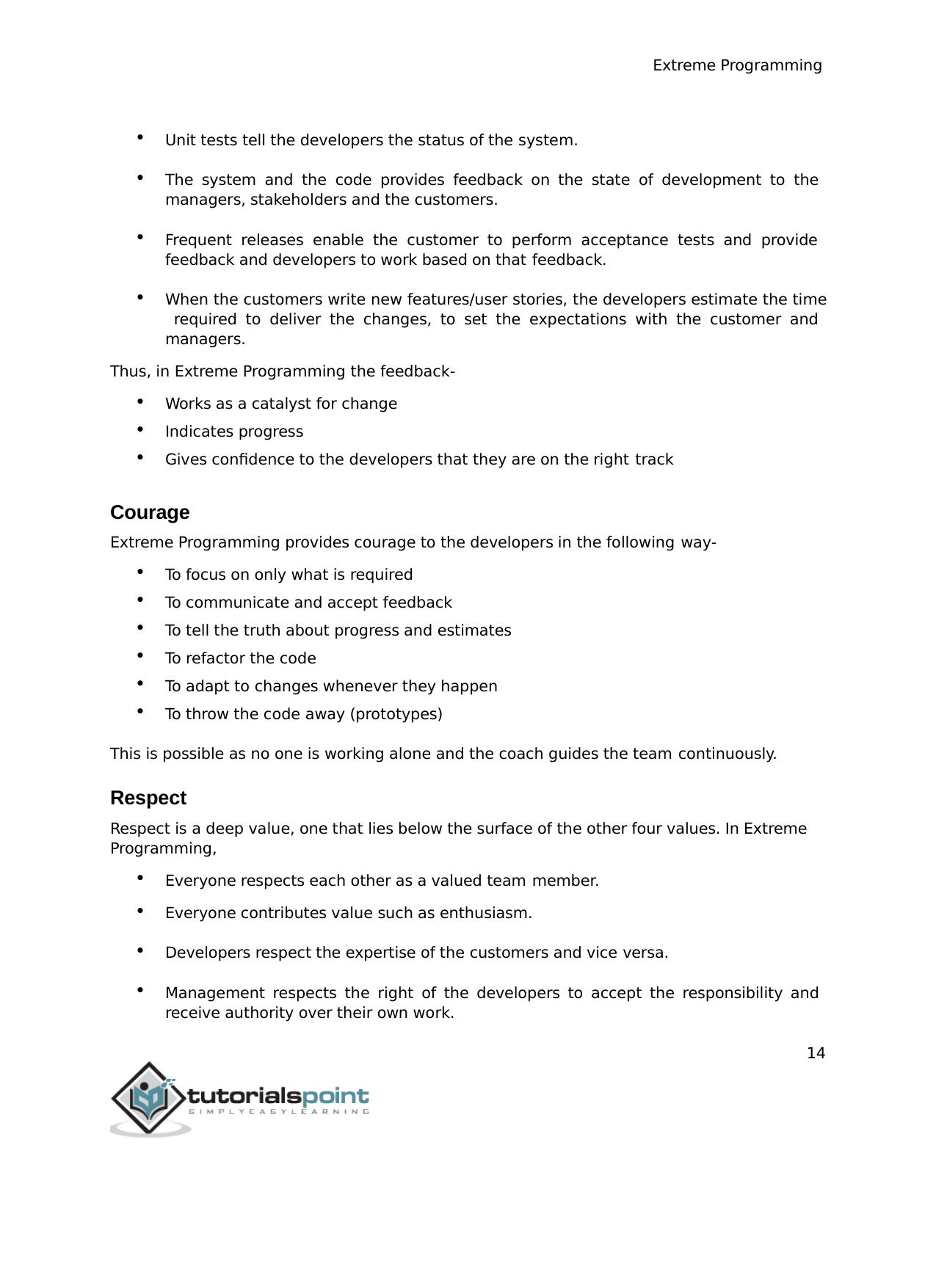

Extreme Programming
Unit tests tell the developers the status of the system.

The system and the code provides feedback on the state of development to the  managers, stakeholders and the customers.

Frequent releases enable the customer to perform acceptance tests and provide  feedback and developers to work based on that feedback.

When the customers write new features/user stories, the developers estimate the time  required to deliver the changes, to set the expectations with the customer and  managers.
Thus, in Extreme Programming the feedback-
Works as a catalyst for change
Indicates progress
Gives confidence to the developers that they are on the right track

Courage
Extreme Programming provides courage to the developers in the following way-
To focus on only what is required
To communicate and accept feedback
To tell the truth about progress and estimates
To refactor the code
To adapt to changes whenever they happen
To throw the code away (prototypes)

This is possible as no one is working alone and the coach guides the team continuously.

Respect
Respect is a deep value, one that lies below the surface of the other four values. In Extreme  Programming,
Everyone respects each other as a valued team member.
Everyone contributes value such as enthusiasm.

Developers respect the expertise of the customers and vice versa.

Management respects the right of the developers to accept the responsibility and  receive authority over their own work.
14